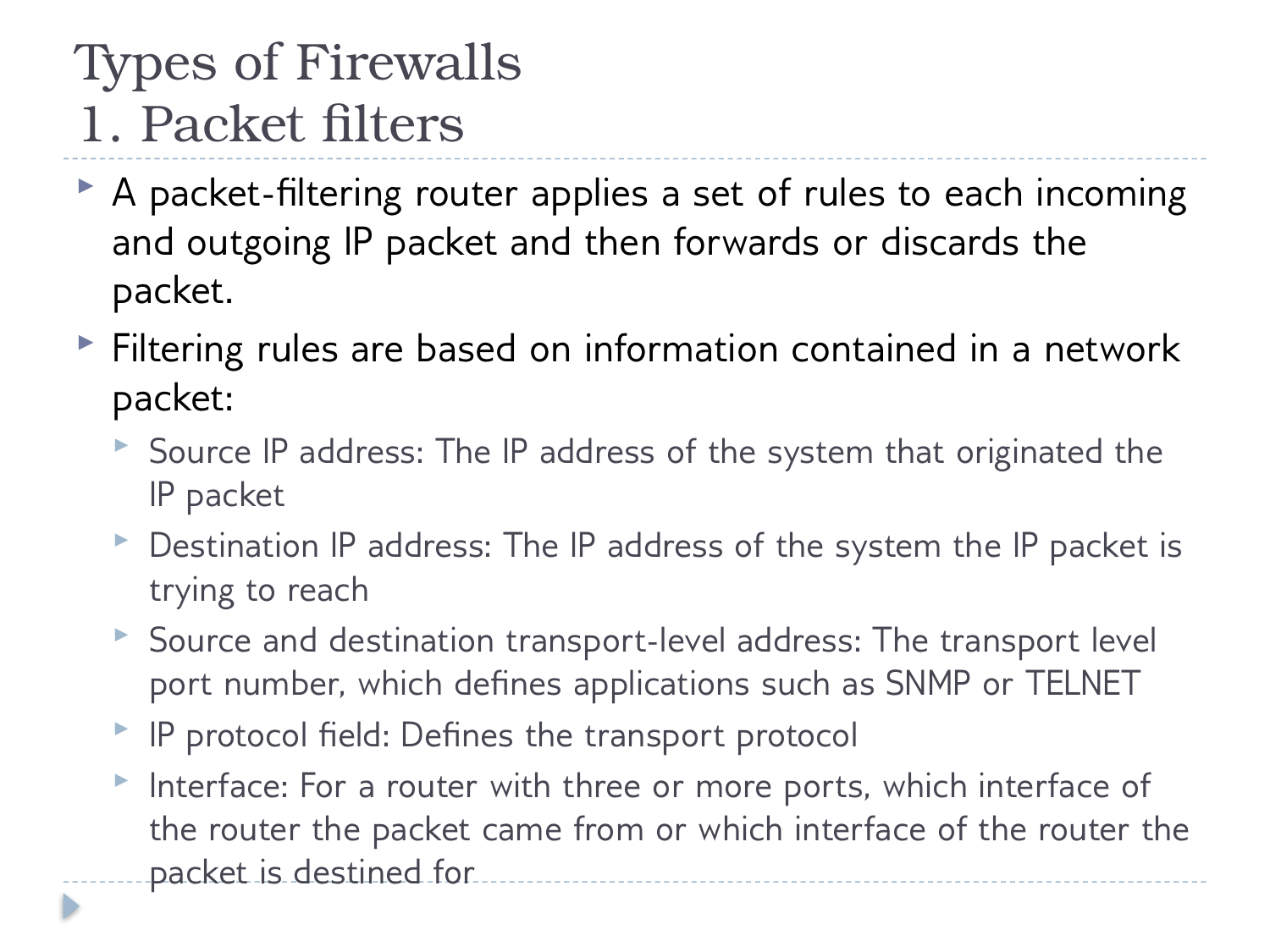

# Types of Firewalls 1. Packet filters
A packet-filtering router applies a set of rules to each incoming and outgoing IP packet and then forwards or discards the packet.
Filtering rules are based on information contained in a network packet:
Source IP address: The IP address of the system that originated the IP packet
Destination IP address: The IP address of the system the IP packet is trying to reach
Source and destination transport-level address: The transport level port number, which defines applications such as SNMP or TELNET
IP protocol field: Defines the transport protocol
Interface: For a router with three or more ports, which interface of the router the packet came from or which interface of the router the packet is destined for